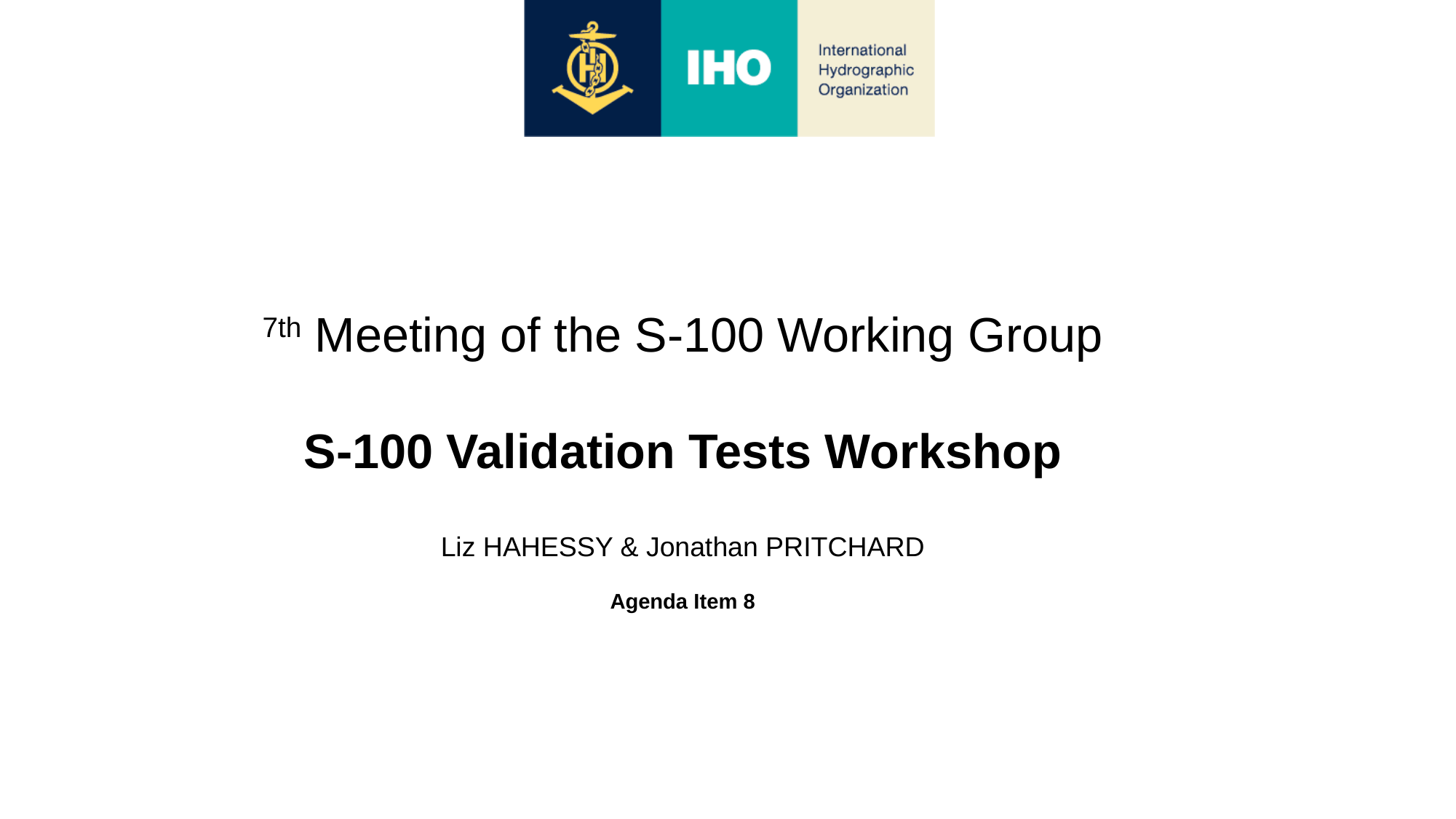

7th Meeting of the S-100 Working Group

S-100 Validation Tests Workshop

Liz HAHESSY & Jonathan PRITCHARD
Agenda Item 8